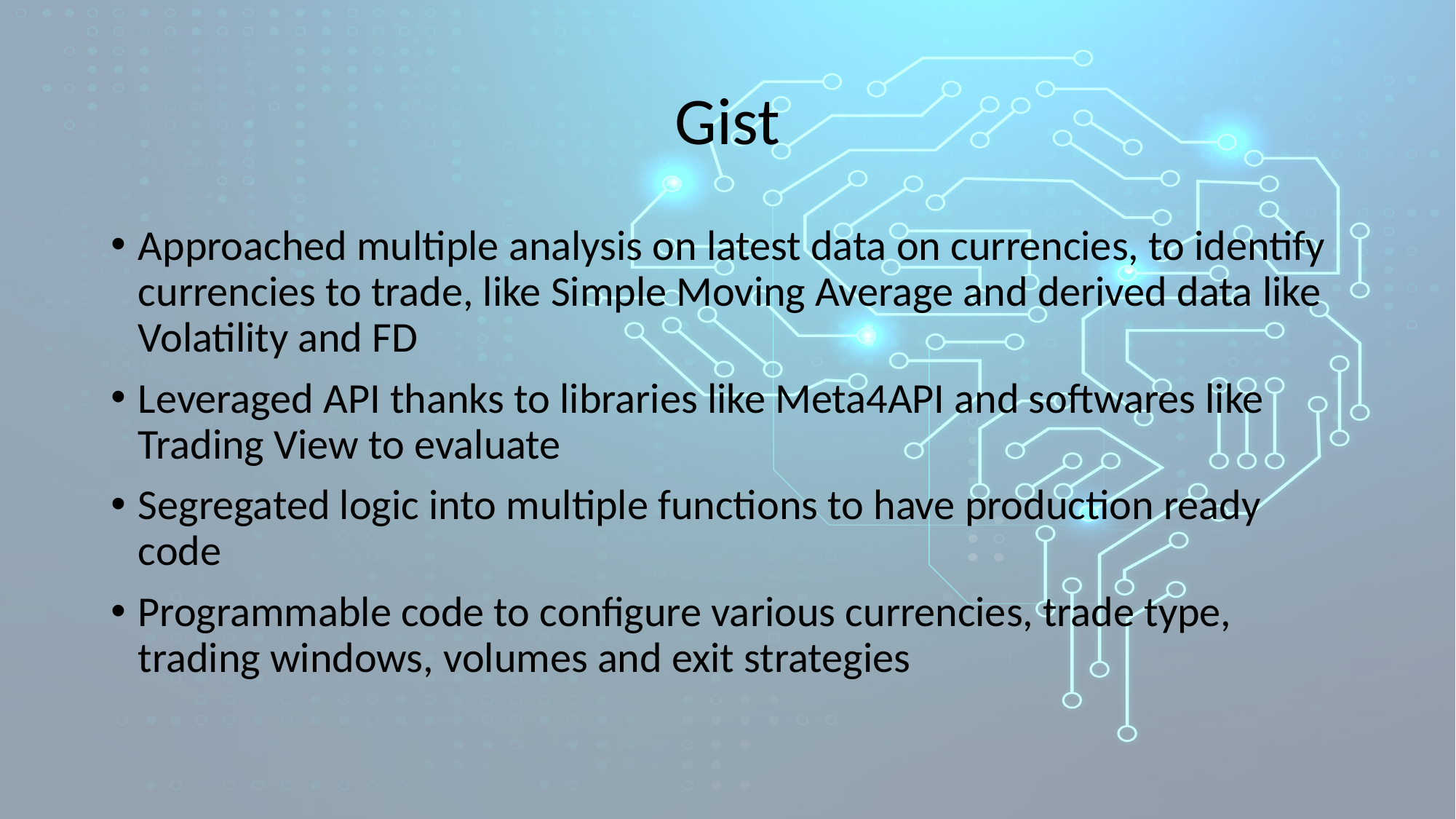

# Gist
Approached multiple analysis on latest data on currencies, to identify currencies to trade, like Simple Moving Average and derived data like Volatility and FD
Leveraged API thanks to libraries like Meta4API and softwares like Trading View to evaluate
Segregated logic into multiple functions to have production ready code
Programmable code to configure various currencies, trade type, trading windows, volumes and exit strategies